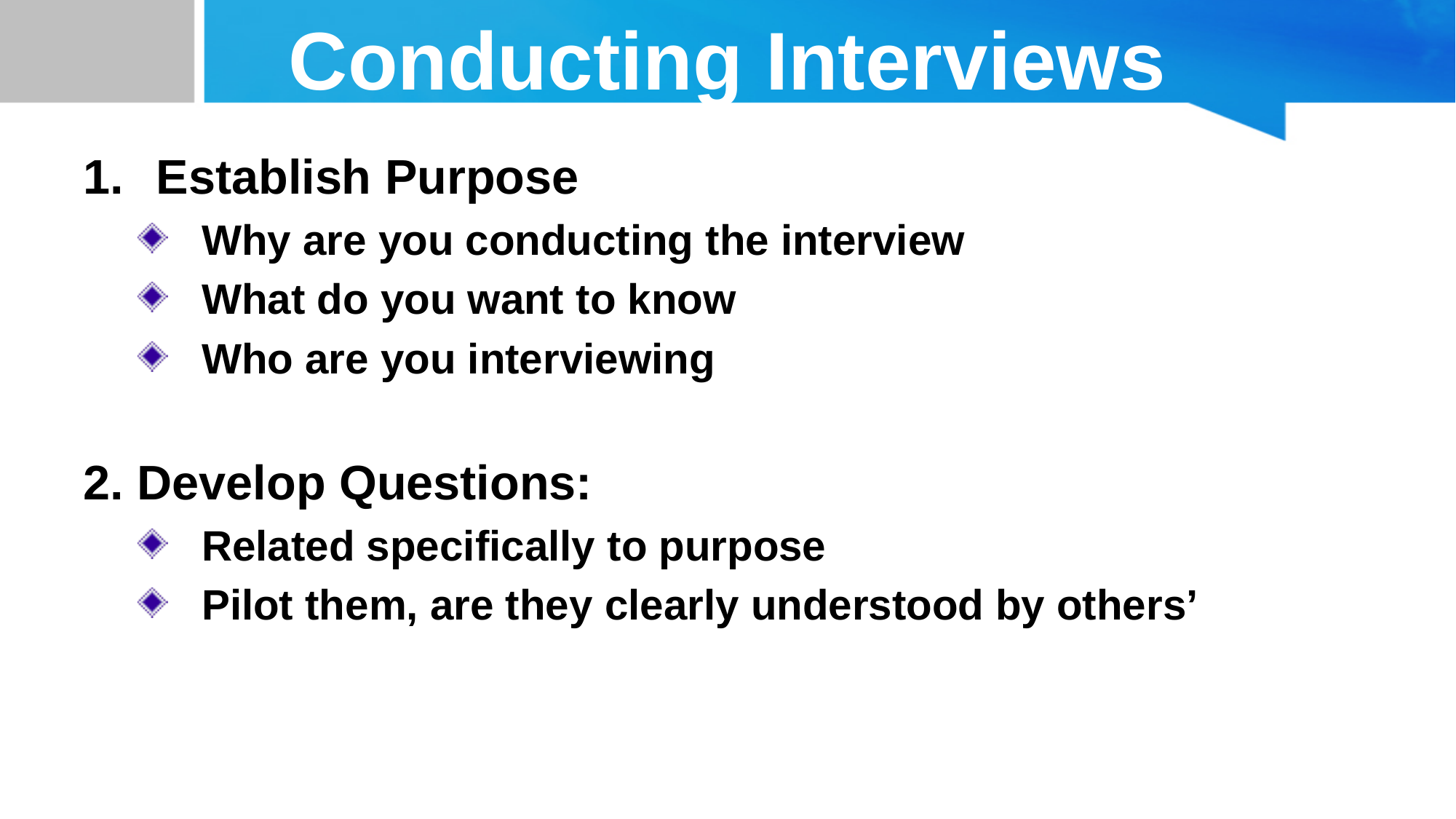

# Conducting Interviews
Establish Purpose
Why are you conducting the interview
What do you want to know
Who are you interviewing

2. Develop Questions:
Related specifically to purpose
Pilot them, are they clearly understood by others’